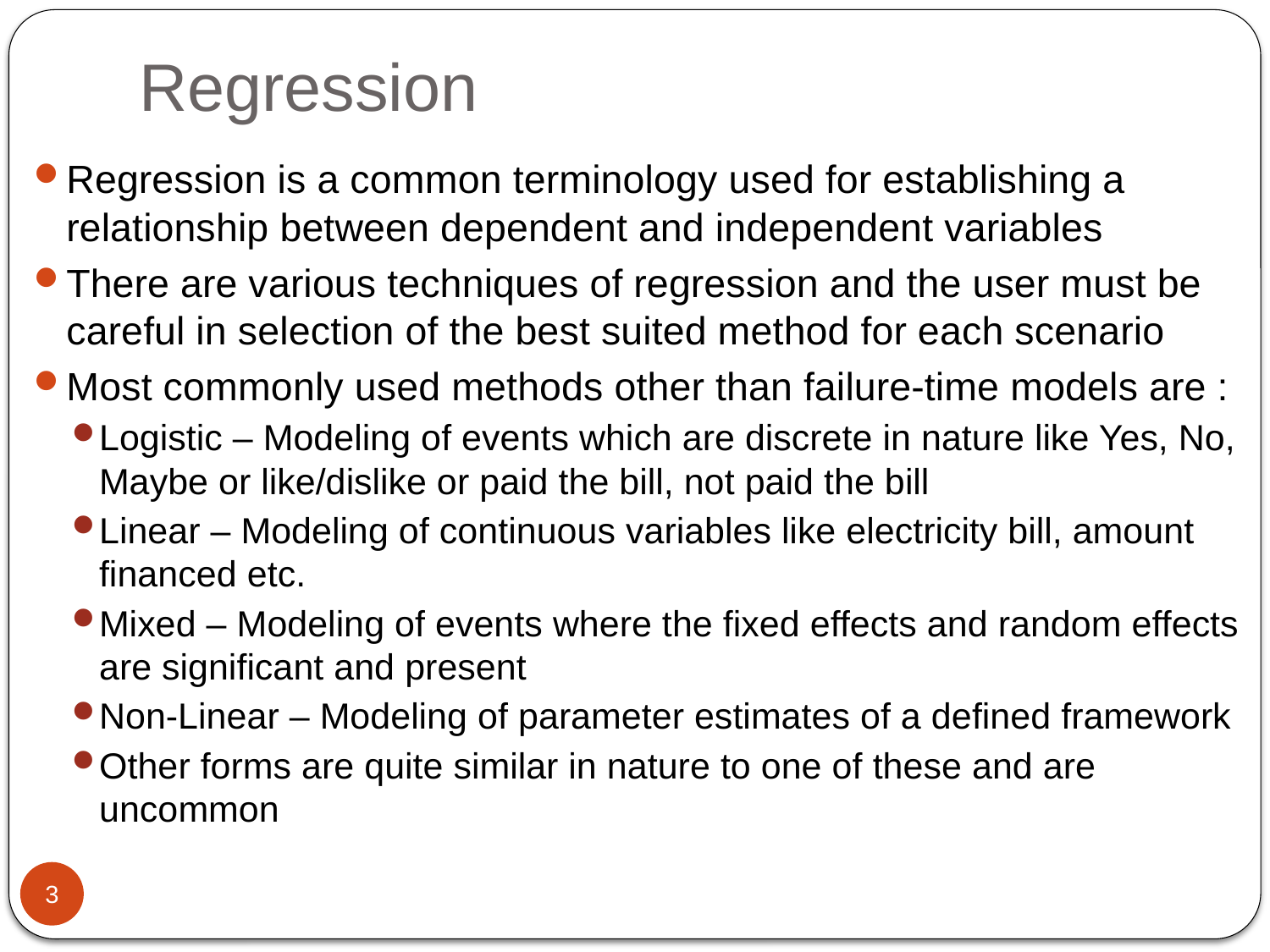

# Regression
Regression is a common terminology used for establishing a relationship between dependent and independent variables
There are various techniques of regression and the user must be careful in selection of the best suited method for each scenario
Most commonly used methods other than failure-time models are :
Logistic – Modeling of events which are discrete in nature like Yes, No, Maybe or like/dislike or paid the bill, not paid the bill
Linear – Modeling of continuous variables like electricity bill, amount financed etc.
Mixed – Modeling of events where the fixed effects and random effects are significant and present
Non-Linear – Modeling of parameter estimates of a defined framework
Other forms are quite similar in nature to one of these and are uncommon

3